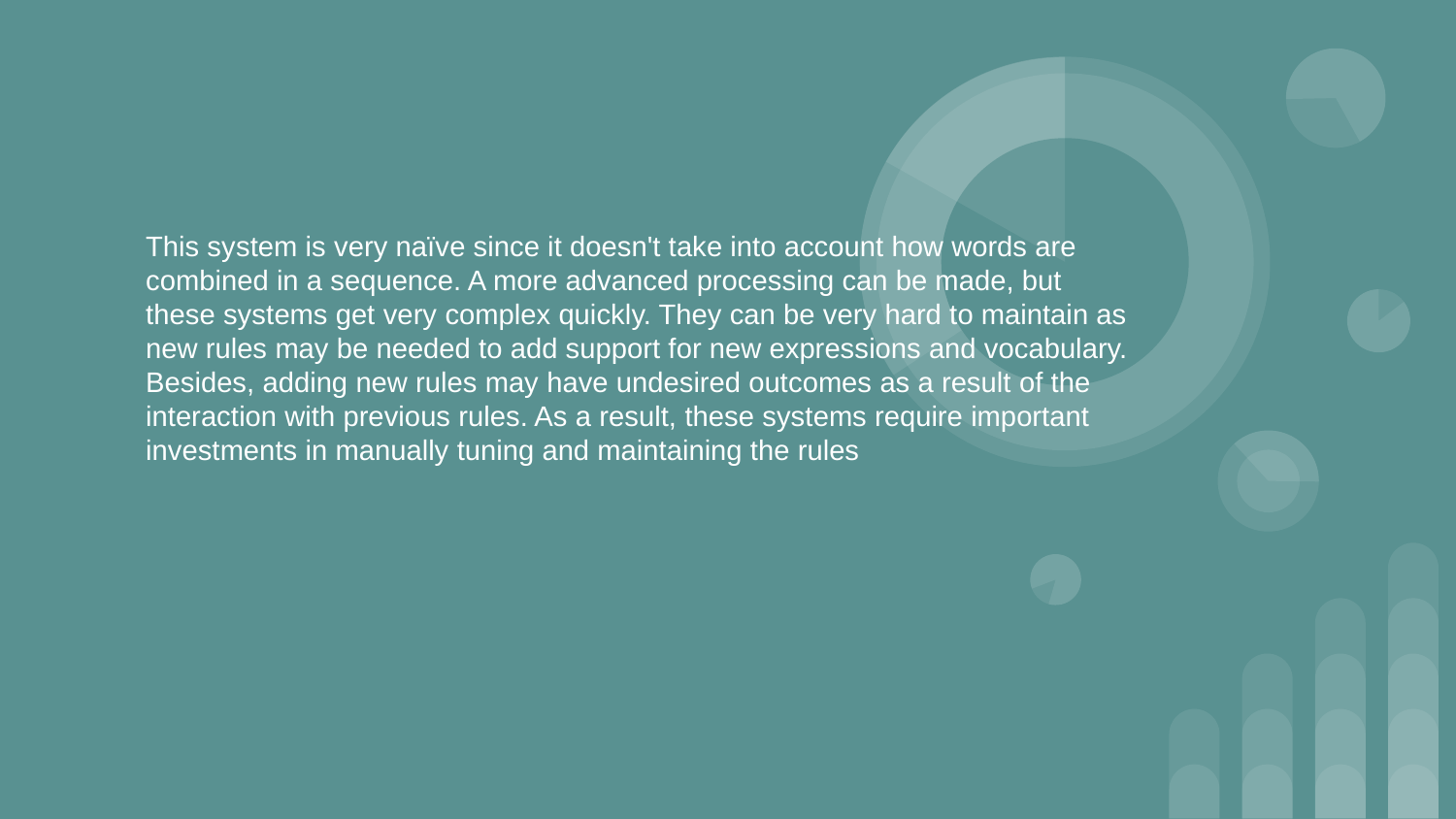

# This system is very naïve since it doesn't take into account how words are combined in a sequence. A more advanced processing can be made, but these systems get very complex quickly. They can be very hard to maintain as new rules may be needed to add support for new expressions and vocabulary. Besides, adding new rules may have undesired outcomes as a result of the interaction with previous rules. As a result, these systems require important investments in manually tuning and maintaining the rules